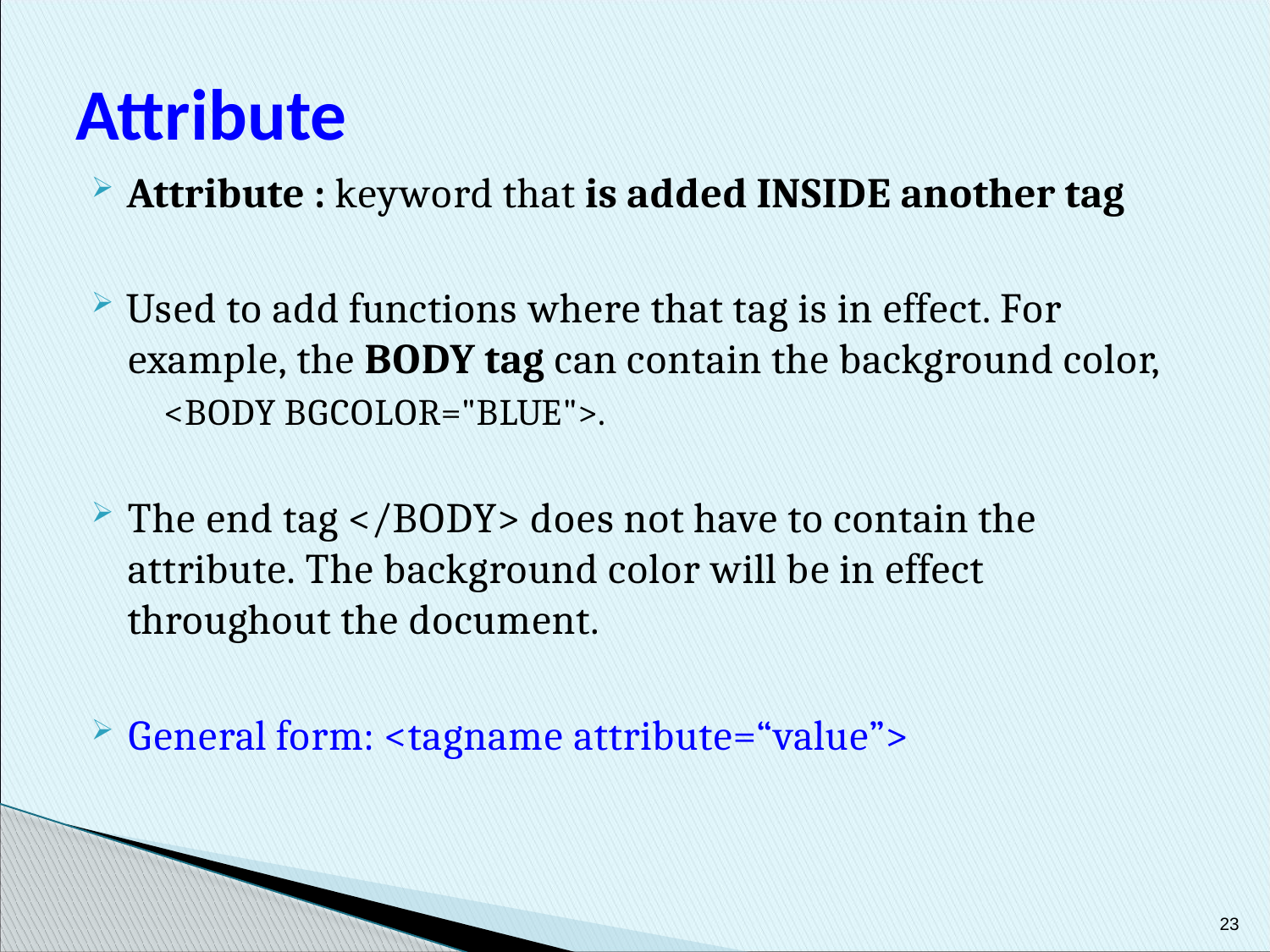

# Attribute
Attribute : keyword that is added INSIDE another tag

Used to add functions where that tag is in effect. For example, the BODY tag can contain the background color,
<BODY BGCOLOR="BLUE">.

The end tag </BODY> does not have to contain the attribute. The background color will be in effect throughout the document.

General form: <tagname attribute=“value”>

23